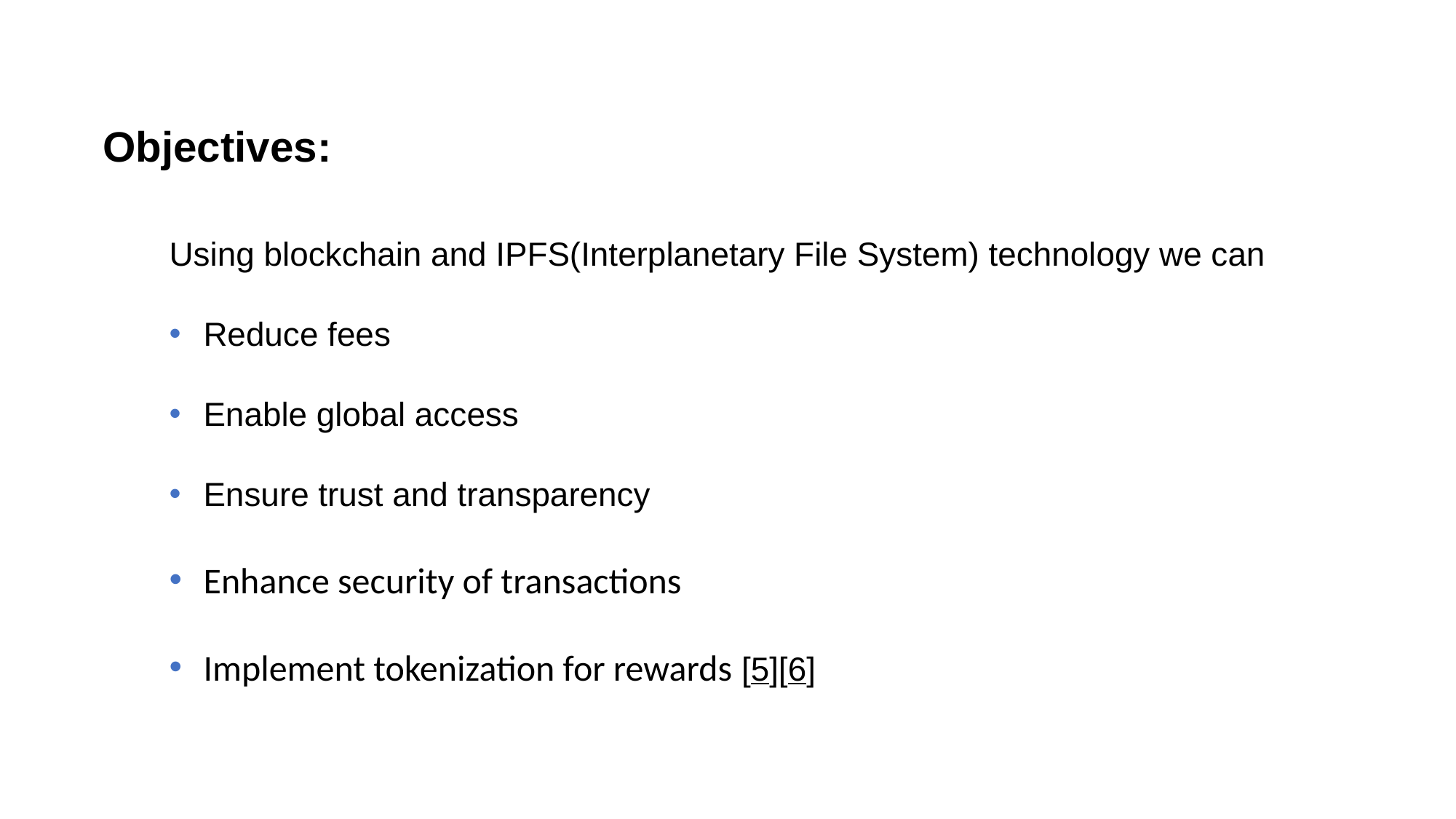

Objectives:
Using blockchain and IPFS(Interplanetary File System) technology we can
Reduce fees
Enable global access
Ensure trust and transparency
Enhance security of transactions
Implement tokenization for rewards [5][6]